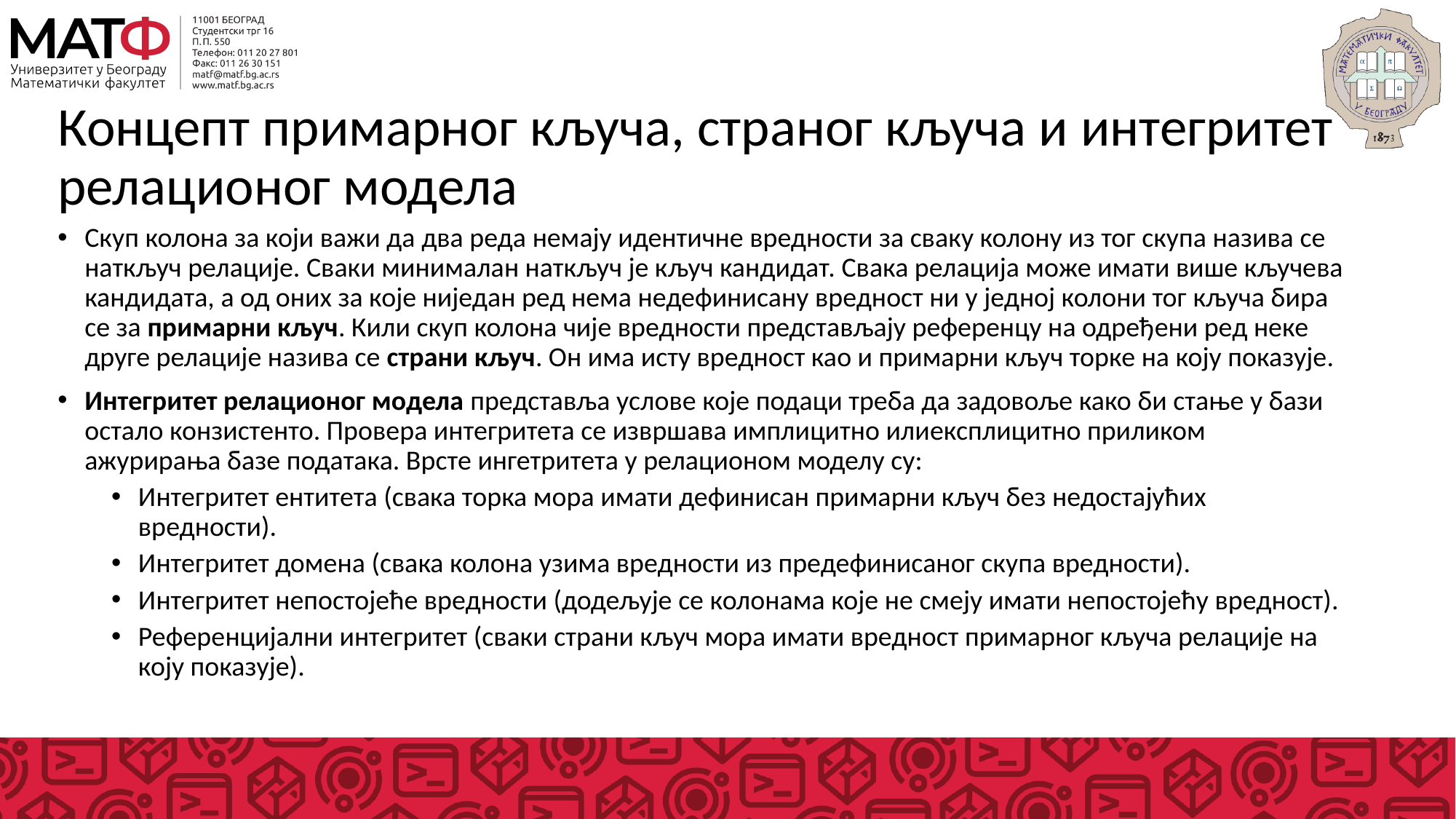

# Концепт примарног кључа, страног кључа и интегритет релационог модела
Скуп колона за који важи да два реда немају идентичне вредности за сваку колону из тог скупа назива се наткључ релације. Сваки минималан наткључ је кључ кандидат. Свака релација може имати више кључева кандидата, а од оних за које ниједан ред нема недефинисану вредност ни у једној колони тог кључа бира се за примарни кључ. Кили скуп колона чије вредности представљају референцу на одређени ред неке друге релације назива се страни кључ. Он има исту вредност као и примарни кључ торке на коју показује.
Интегритет релационог модела представља услове које подаци треба да задовоље како би стање у бази остало конзистенто. Провера интегритета се извршава имплицитно илиексплицитно приликом ажурирања базе података. Врсте ингетритета у релационом моделу су:
Интегритет ентитета (свака торка мора имати дефинисан примарни кључ без недостајућих вредности).
Интегритет домена (свака колона узима вредности из предефинисаног скупа вредности).
Интегритет непостојеће вредности (додељује се колонама које не смеју имати непостојећу вредност).
Референцијални интегритет (сваки страни кључ мора имати вредност примарног кључа релације на коју показује).